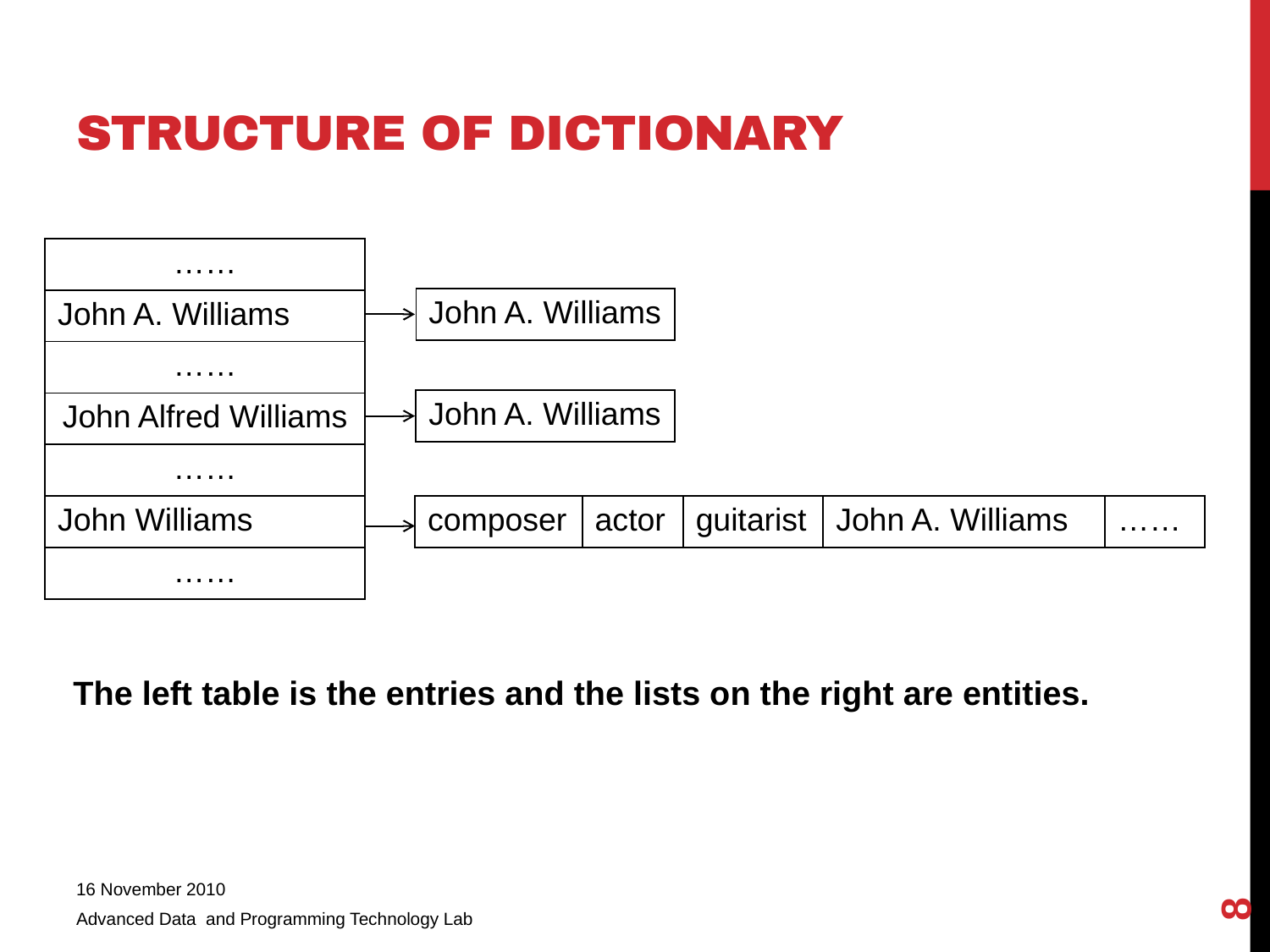

# Structure of dictionary
| …… |
| --- |
| John A. Williams |
| …… |
| John Alfred Williams |
| …… |
| John Williams |
| …… |
| John A. Williams |
| --- |
| John A. Williams |
| --- |
| composer | actor | guitarist | John A. Williams | …… |
| --- | --- | --- | --- | --- |
The left table is the entries and the lists on the right are entities.
8
16 November 2010
Advanced Data  and Programming Technology Lab